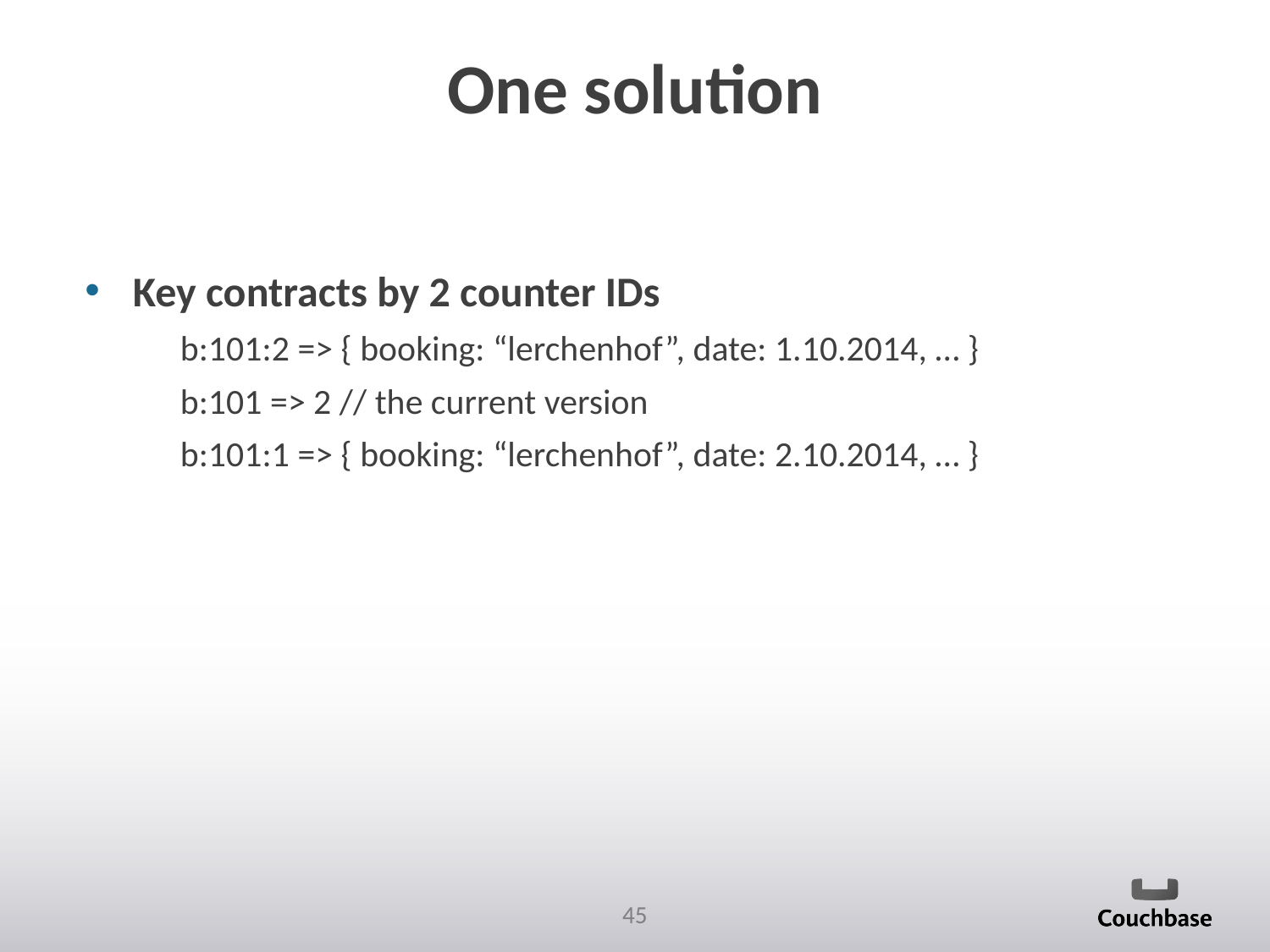

# One solution
Key contracts by 2 counter IDs
b:101:2 => { booking: “lerchenhof”, date: 1.10.2014, … }
b:101 => 2 // the current version
b:101:1 => { booking: “lerchenhof”, date: 2.10.2014, … }